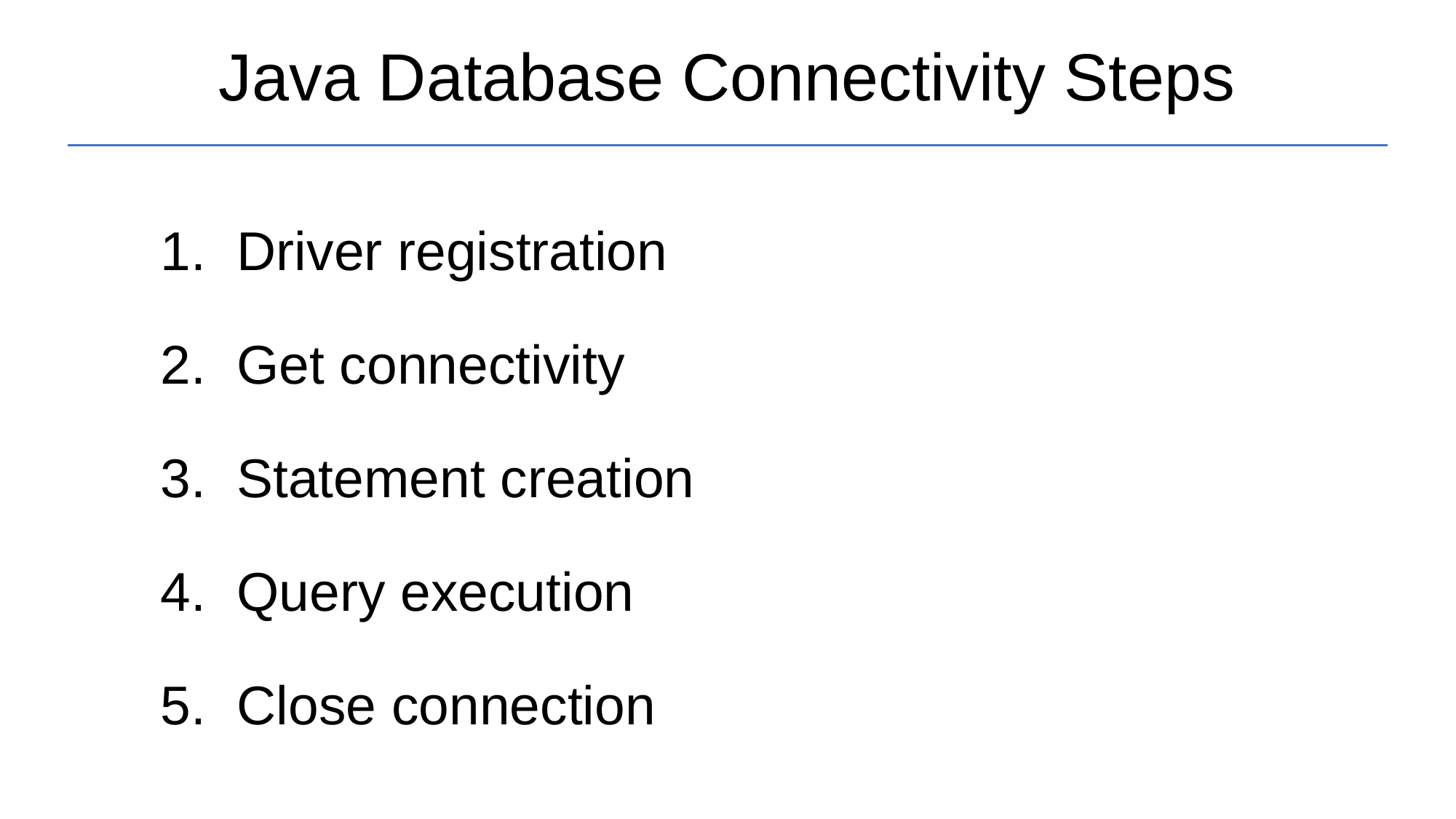

# Java Database Connectivity Steps
 Driver registration
 Get connectivity
 Statement creation
 Query execution
 Close connection